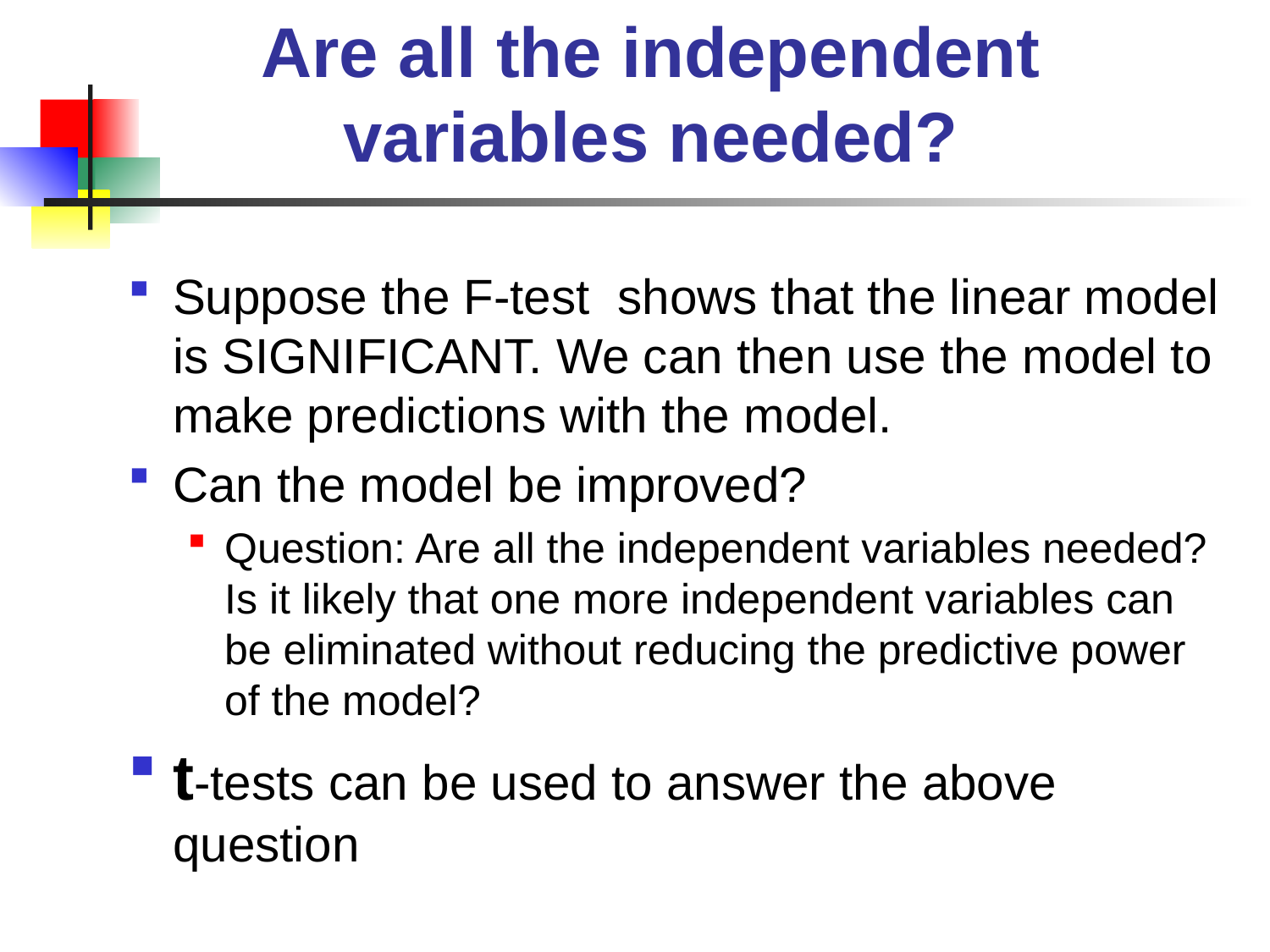

# Are all the independent variables needed?
Suppose the F-test  shows that the linear model is SIGNIFICANT. We can then use the model to make predictions with the model.
Can the model be improved?
Question: Are all the independent variables needed? Is it likely that one more independent variables can be eliminated without reducing the predictive power of the model?
t-tests can be used to answer the above question